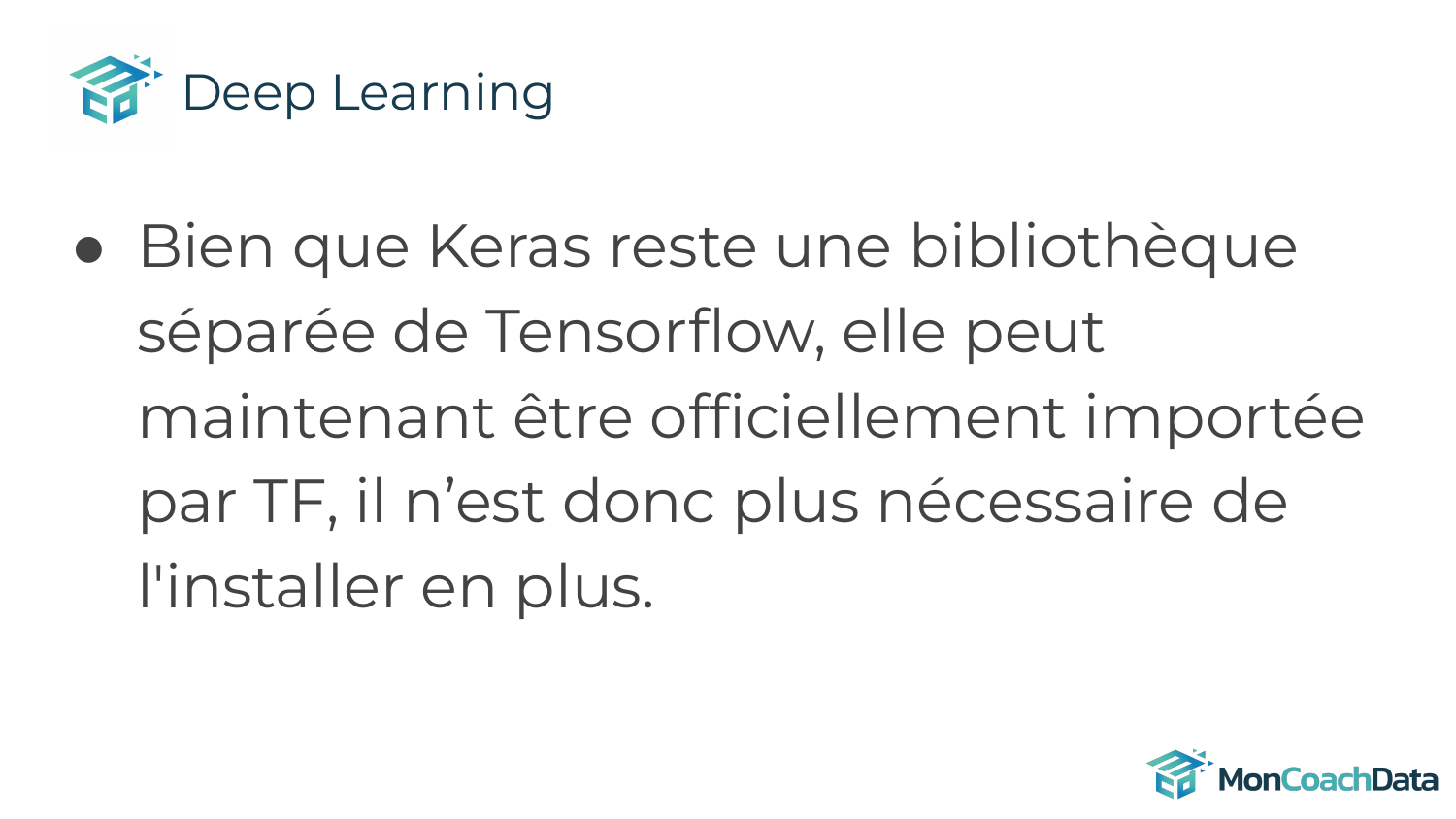

# Deep Learning
Bien que Keras reste une bibliothèque séparée de Tensorflow, elle peut maintenant être officiellement importée par TF, il n’est donc plus nécessaire de l'installer en plus.